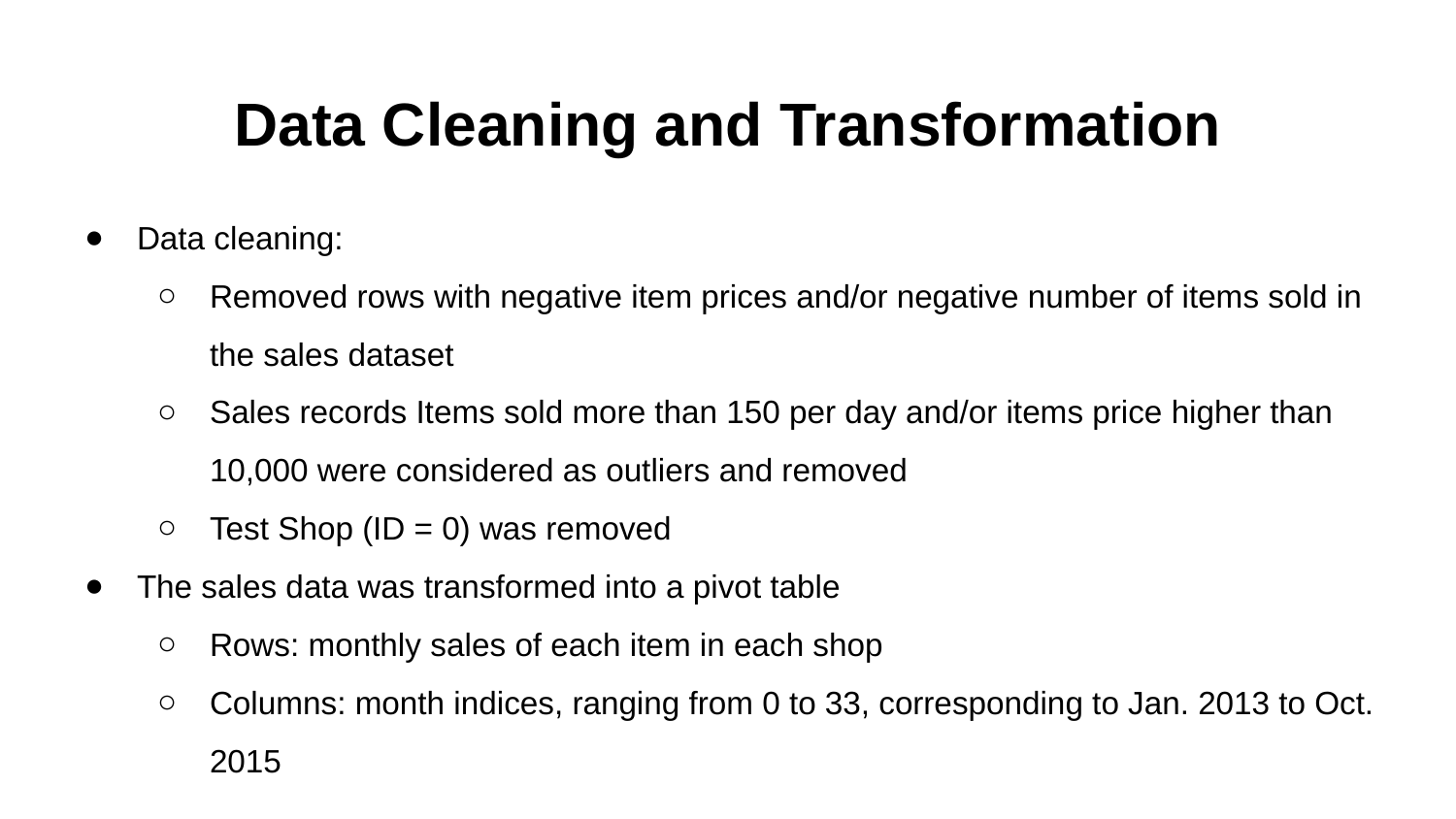

# Data Cleaning and Transformation
Data cleaning:
Removed rows with negative item prices and/or negative number of items sold in the sales dataset
Sales records Items sold more than 150 per day and/or items price higher than 10,000 were considered as outliers and removed
Test Shop (ID = 0) was removed
The sales data was transformed into a pivot table
Rows: monthly sales of each item in each shop
Columns: month indices, ranging from 0 to 33, corresponding to Jan. 2013 to Oct. 2015